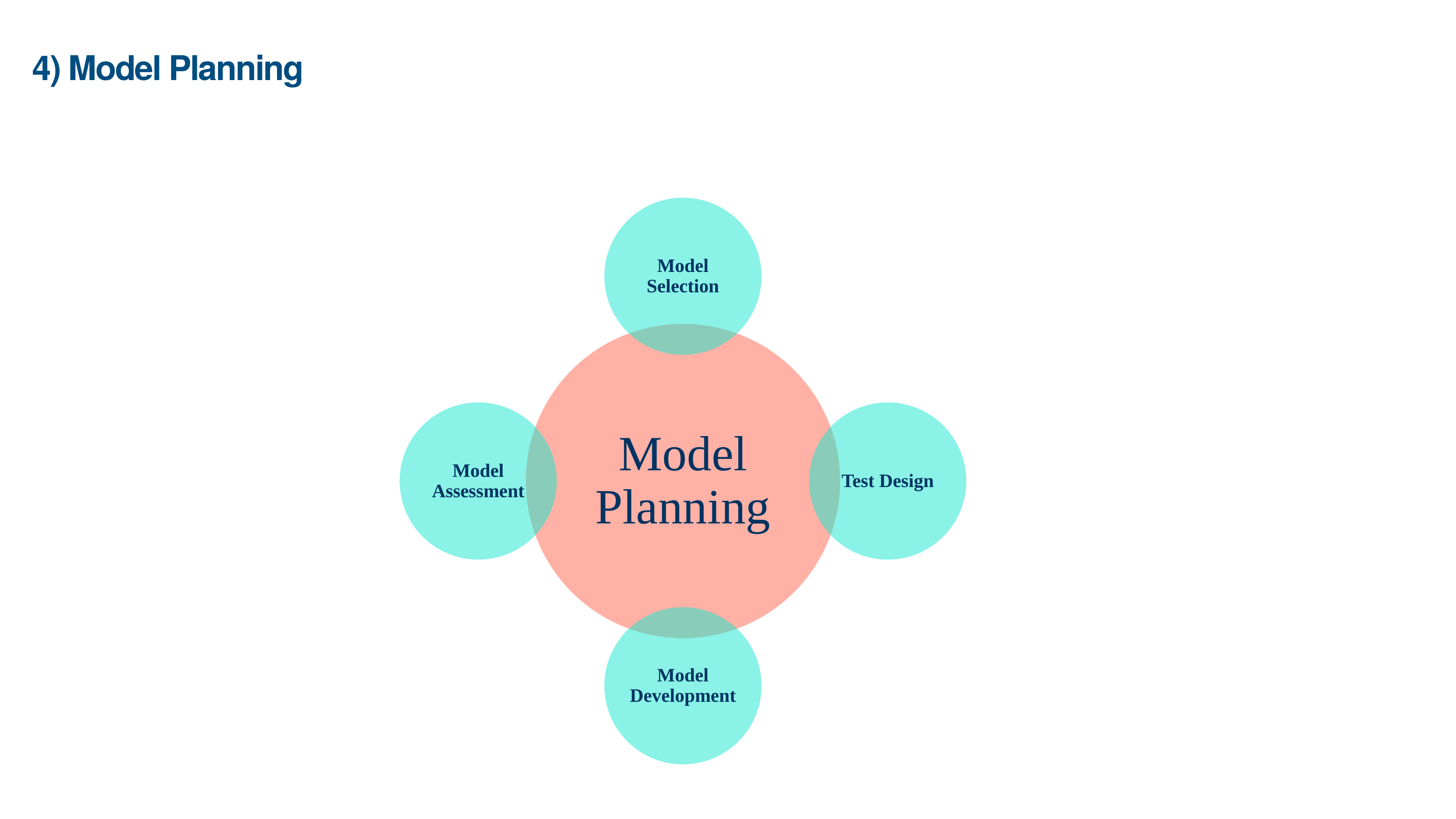

# 4) Model Planning
Objective
Model Planning
Model Selection
Test Design
Model Development
Model Assessment